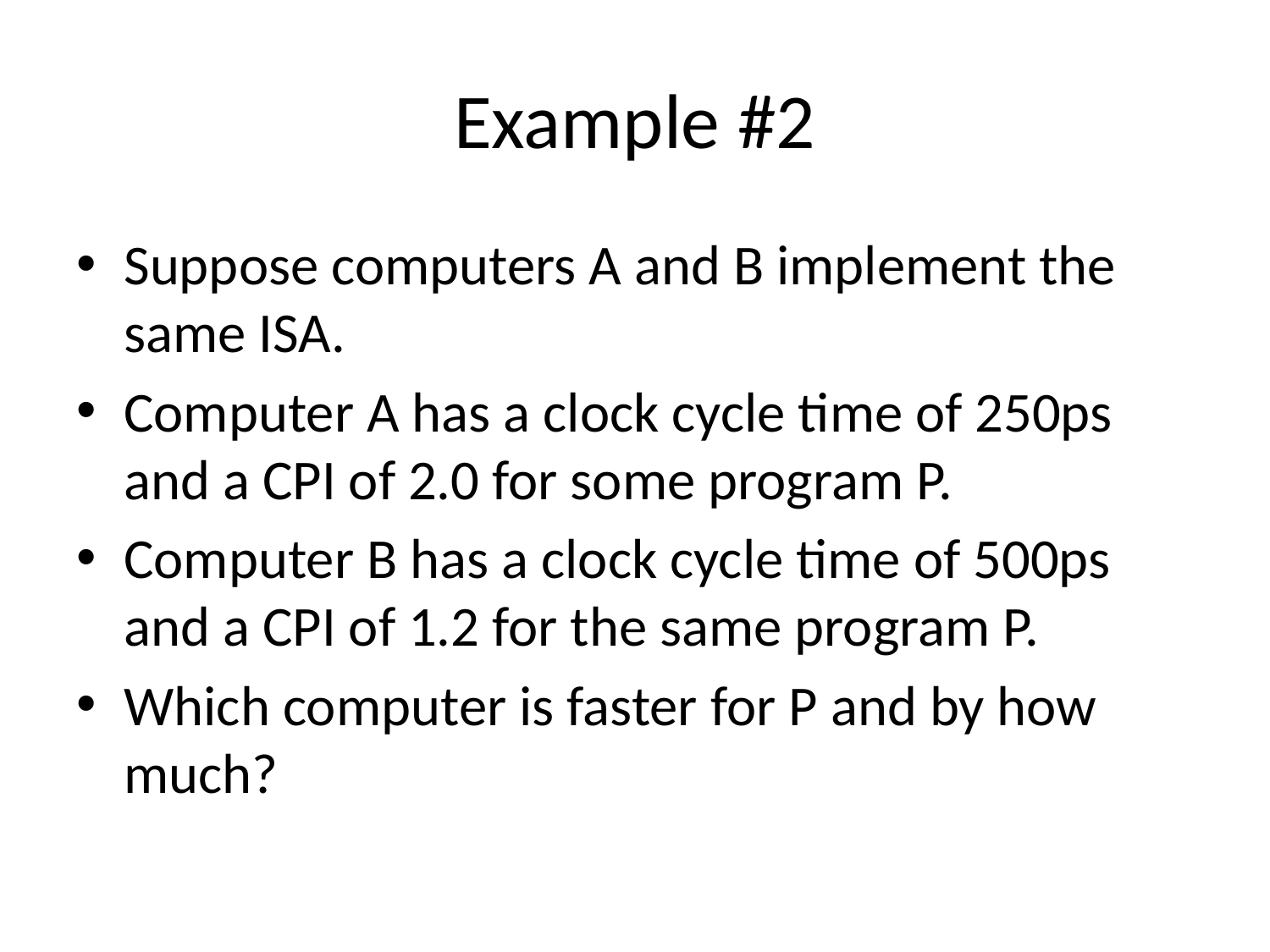

# Example #2
Suppose computers A and B implement the same ISA.
Computer A has a clock cycle time of 250ps and a CPI of 2.0 for some program P.
Computer B has a clock cycle time of 500ps and a CPI of 1.2 for the same program P.
Which computer is faster for P and by how much?